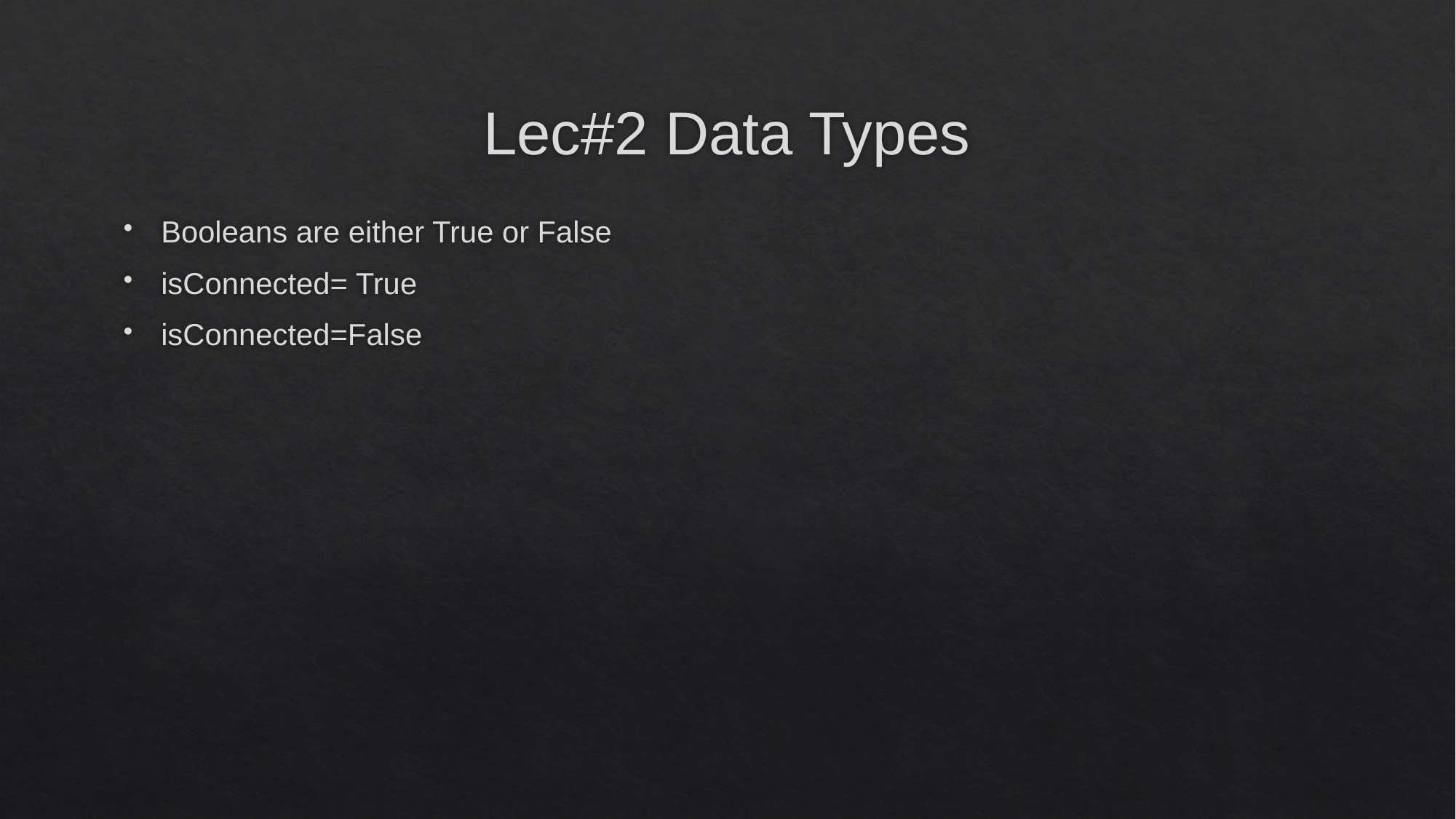

# Lec#2 Data Types
Booleans are either True or False
isConnected= True
isConnected=False